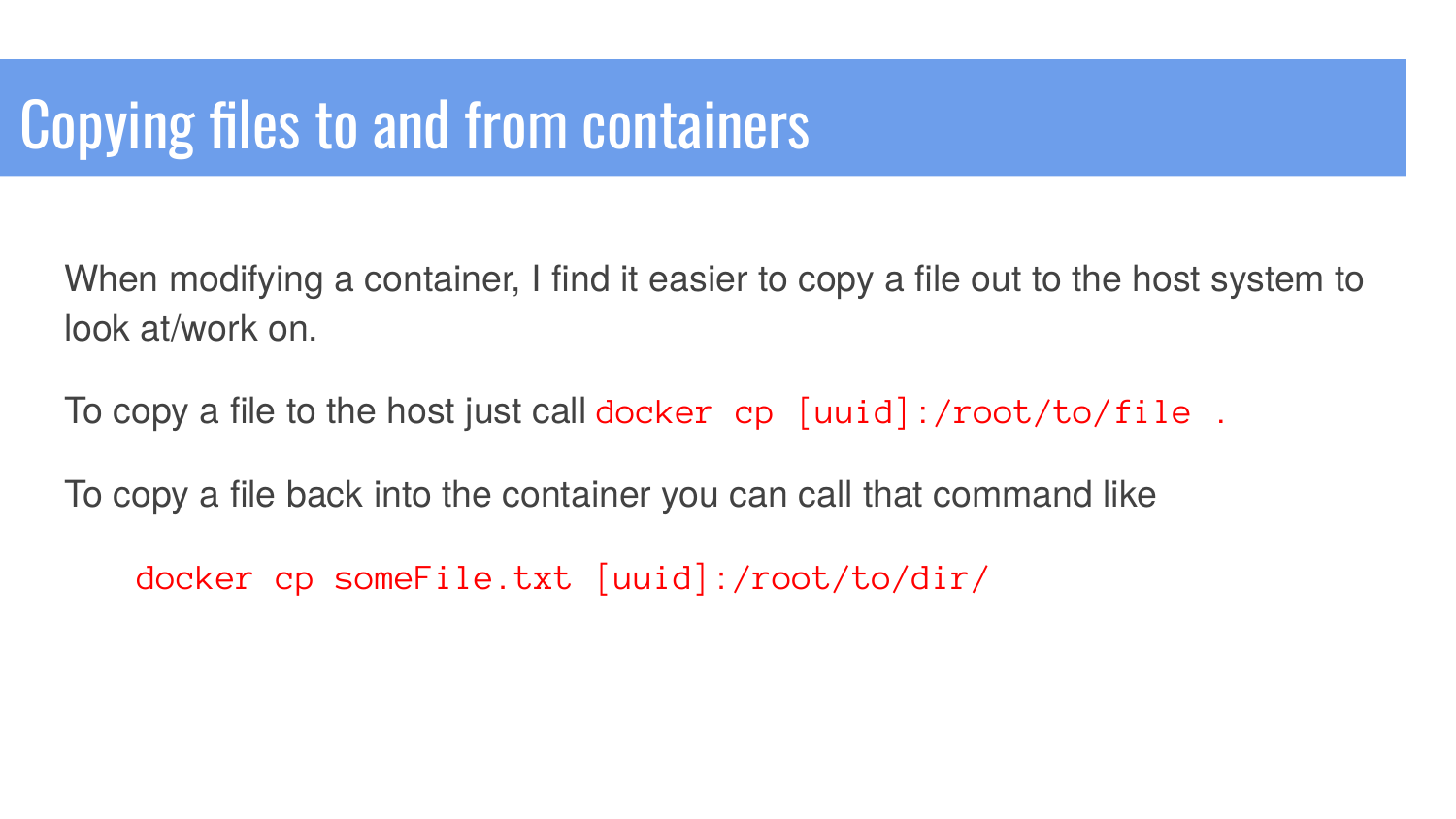

# Copying files to and from containers
When modifying a container, I find it easier to copy a file out to the host system to look at/work on.
To copy a file to the host just call docker cp [uuid]:/root/to/file .
To copy a file back into the container you can call that command like
docker cp someFile.txt [uuid]:/root/to/dir/